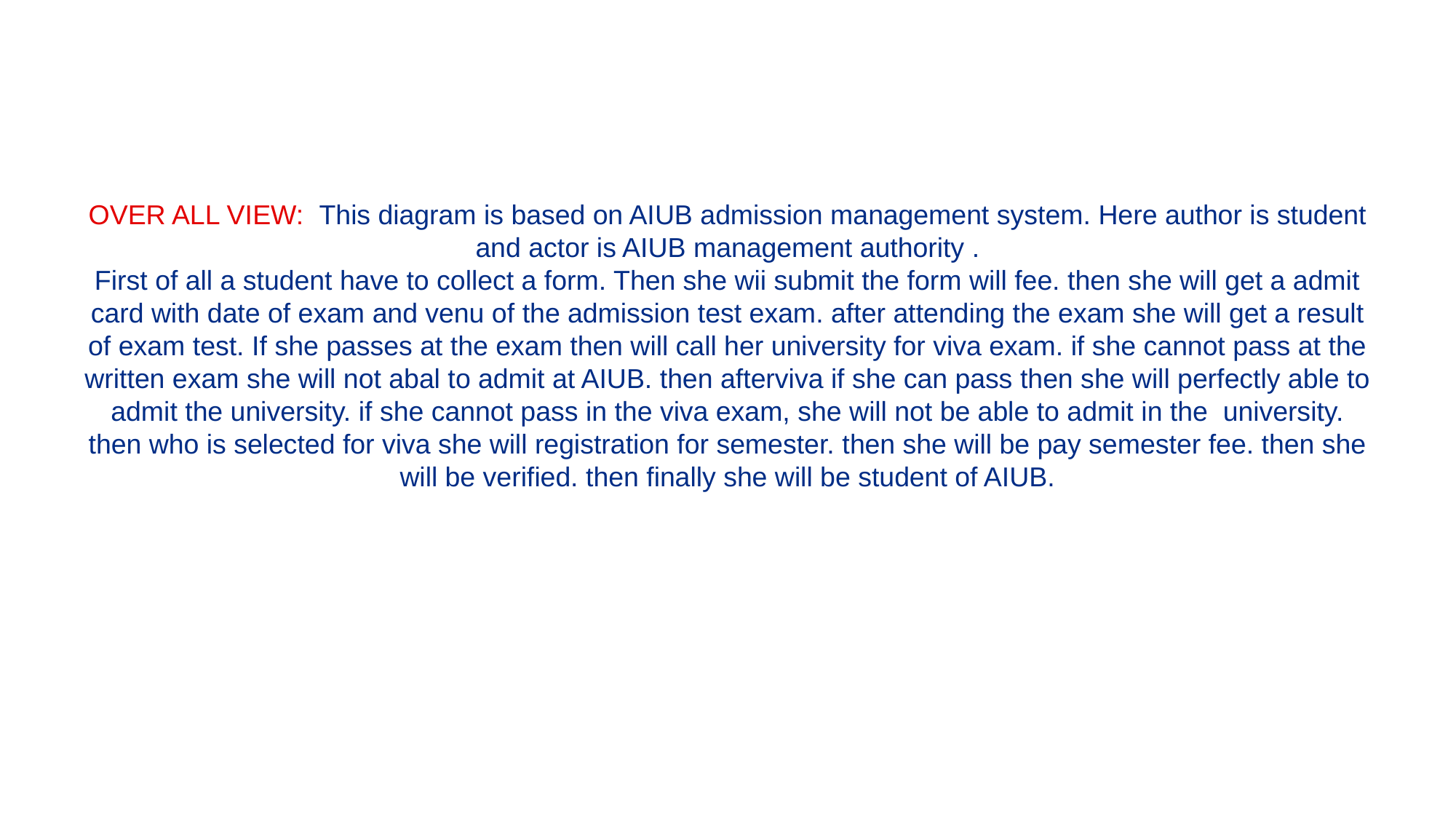

# OVER ALL VIEW:  This diagram is based on AIUB admission management system. Here author is student and actor is AIUB management authority . First of all a student have to collect a form. Then she wii submit the form will fee. then she will get a admit card with date of exam and venu of the admission test exam. after attending the exam she will get a result of exam test. If she passes at the exam then will call her university for viva exam. if she cannot pass at the written exam she will not abal to admit at AIUB. then afterviva if she can pass then she will perfectly able to admit the university. if she cannot pass in the viva exam, she will not be able to admit in the  university. then who is selected for viva she will registration for semester. then she will be pay semester fee. then she will be verified. then finally she will be student of AIUB.